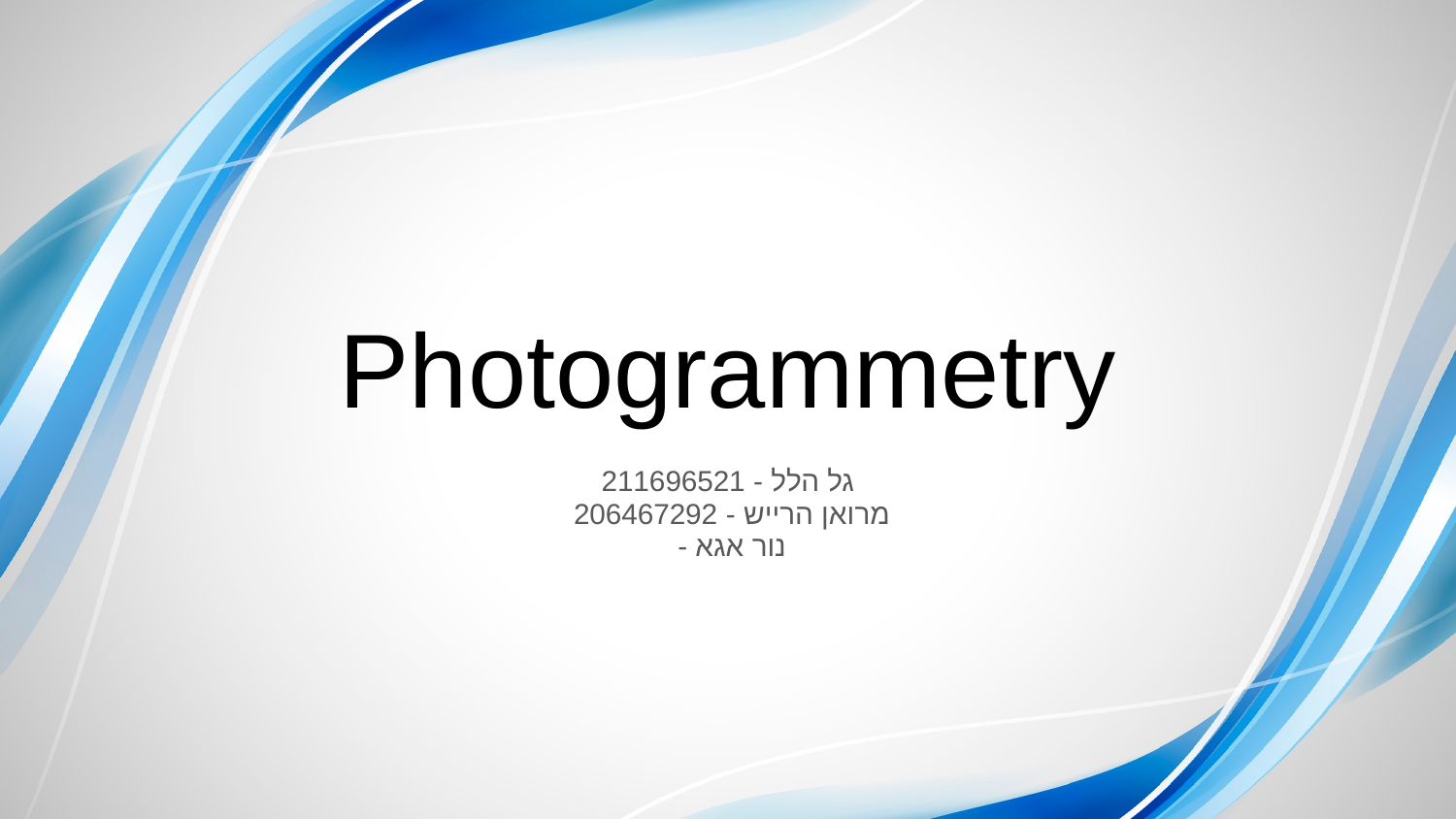

# Photogrammetry
גל הלל - 211696521
מרואן הרייש - 206467292
נור אגא -